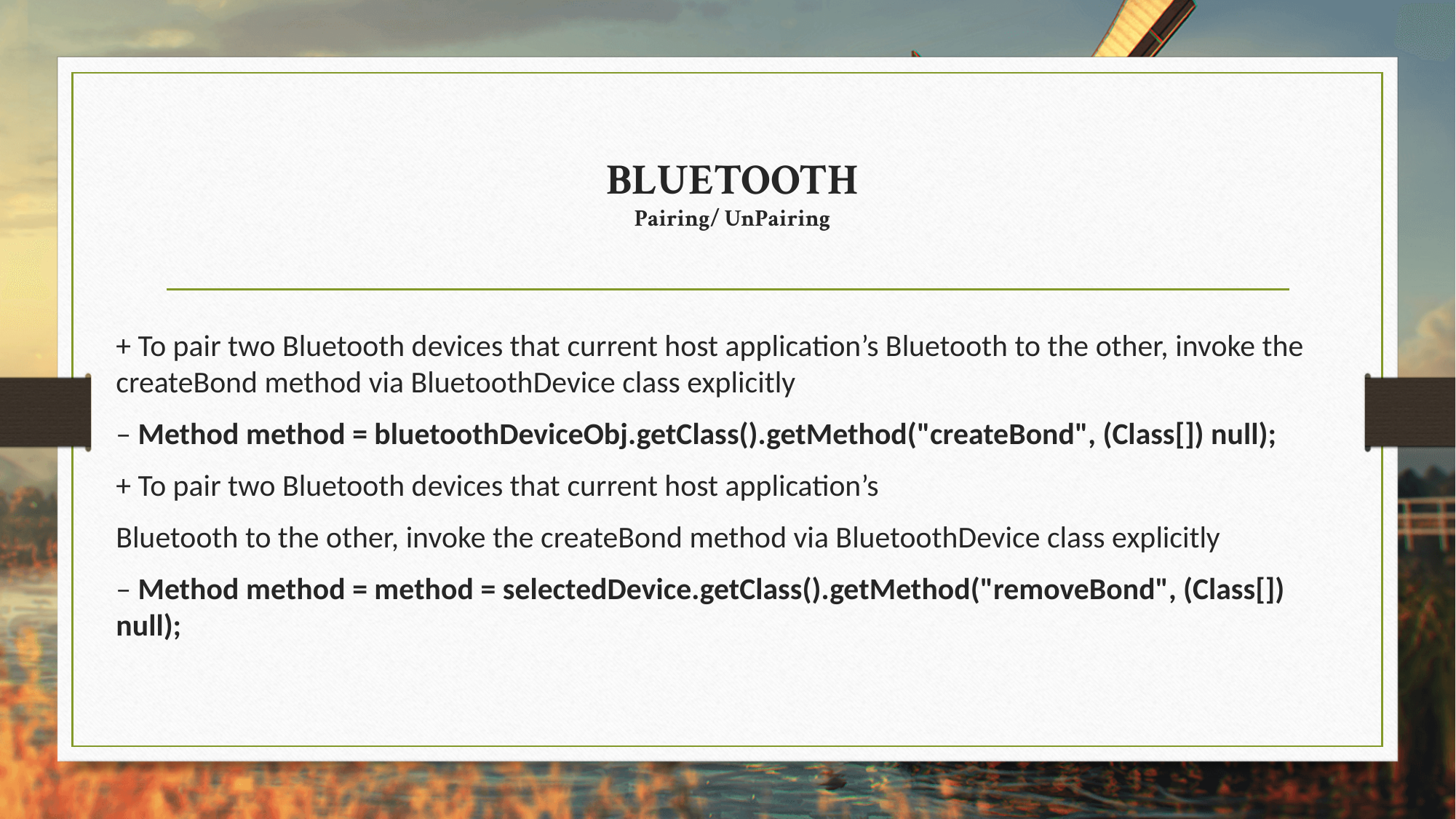

# BLUETOOTH Pairing/ UnPairing
+ To pair two Bluetooth devices that current host application’s Bluetooth to the other, invoke the createBond method via BluetoothDevice class explicitly
– Method method = bluetoothDeviceObj.getClass().getMethod("createBond", (Class[]) null);
+ To pair two Bluetooth devices that current host application’s
Bluetooth to the other, invoke the createBond method via BluetoothDevice class explicitly
– Method method = method = selectedDevice.getClass().getMethod("removeBond", (Class[]) null);